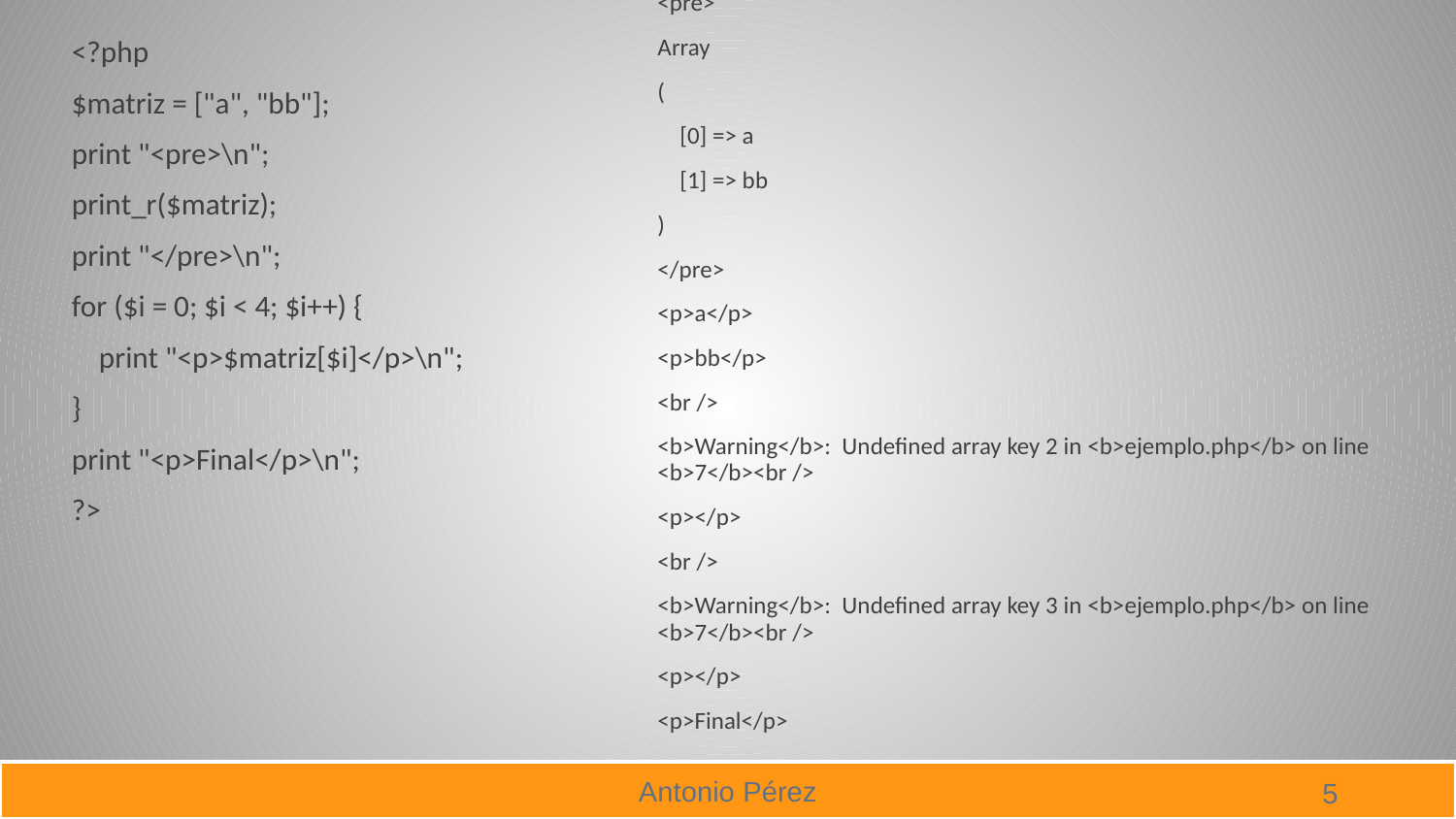

<pre>
Array
(
    [0] => a
    [1] => bb
)
</pre>
<p>a</p>
<p>bb</p>
<br />
<b>Warning</b>:  Undefined array key 2 in <b>ejemplo.php</b> on line <b>7</b><br />
<p></p>
<br />
<b>Warning</b>:  Undefined array key 3 in <b>ejemplo.php</b> on line <b>7</b><br />
<p></p>
<p>Final</p>
<?php
$matriz = ["a", "bb"];
print "<pre>\n";
print_r($matriz);
print "</pre>\n";
for ($i = 0; $i < 4; $i++) {
    print "<p>$matriz[$i]</p>\n";
}
print "<p>Final</p>\n";
?>